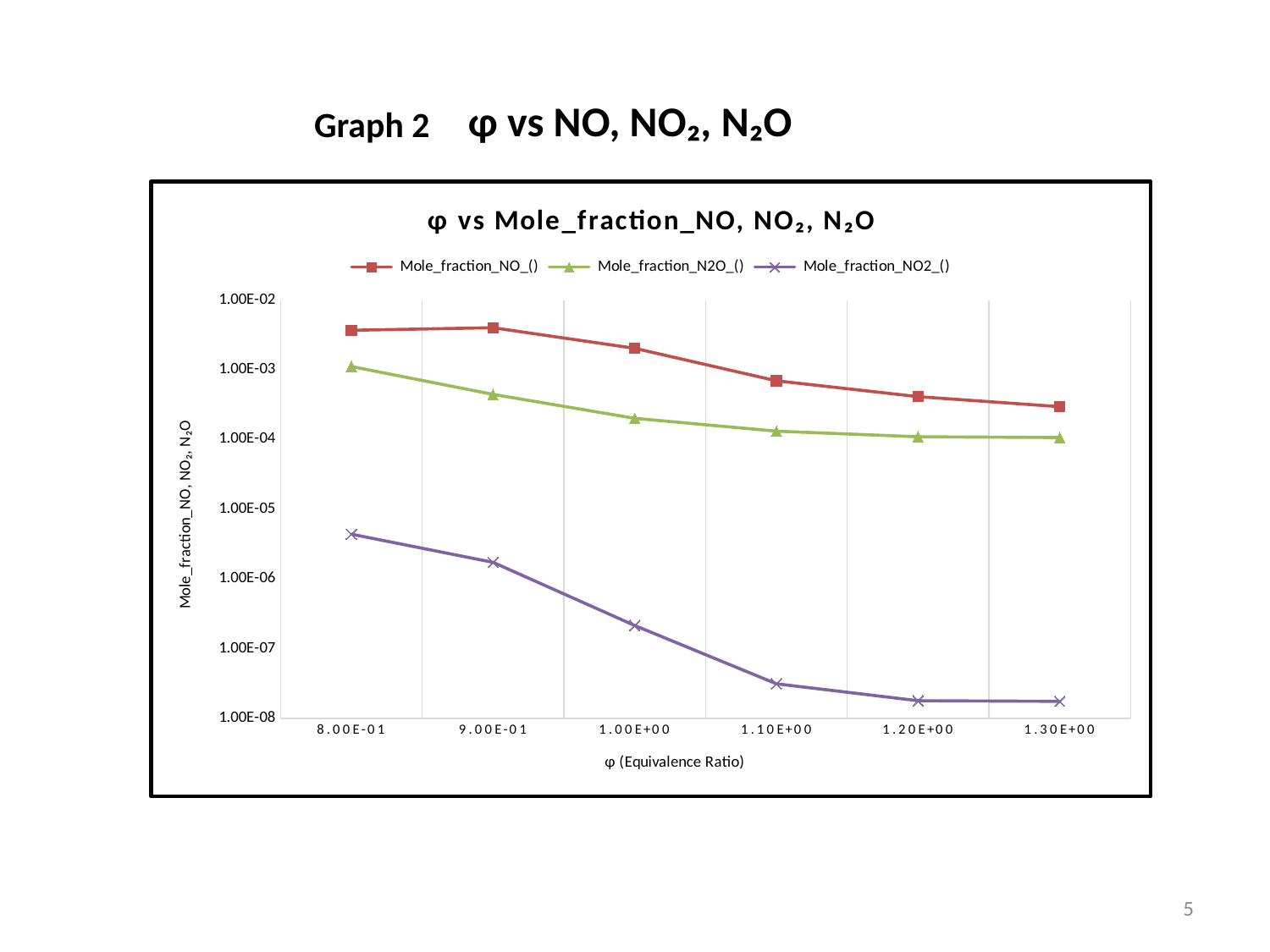

# φ vs NO, NO₂, N₂O
Graph 2

### Chart: φ vs Mole_fraction_NO, NO₂, N₂O

| Category |  Mole_fraction_NO_() |  Mole_fraction_N2O_() |  Mole_fraction_NO2_() |
|---|---|---|---|
| 0.8 | 0.003694387 | 0.001116322 | 4.380946e-06 |
| 0.9 | 0.004019126 | 0.0004443151 | 1.728212e-06 |
| 1 | 0.002034663 | 0.0002015889 | 2.145445e-07 |
| 1.1000000000000001 | 0.0006958194 | 0.0001316432 | 3.126608e-08 |
| 1.2 | 0.0004124238 | 0.0001095418 | 1.786857e-08 |
| 1.3 | 0.0002960044 | 0.0001067331 | 1.751774e-08 |
5